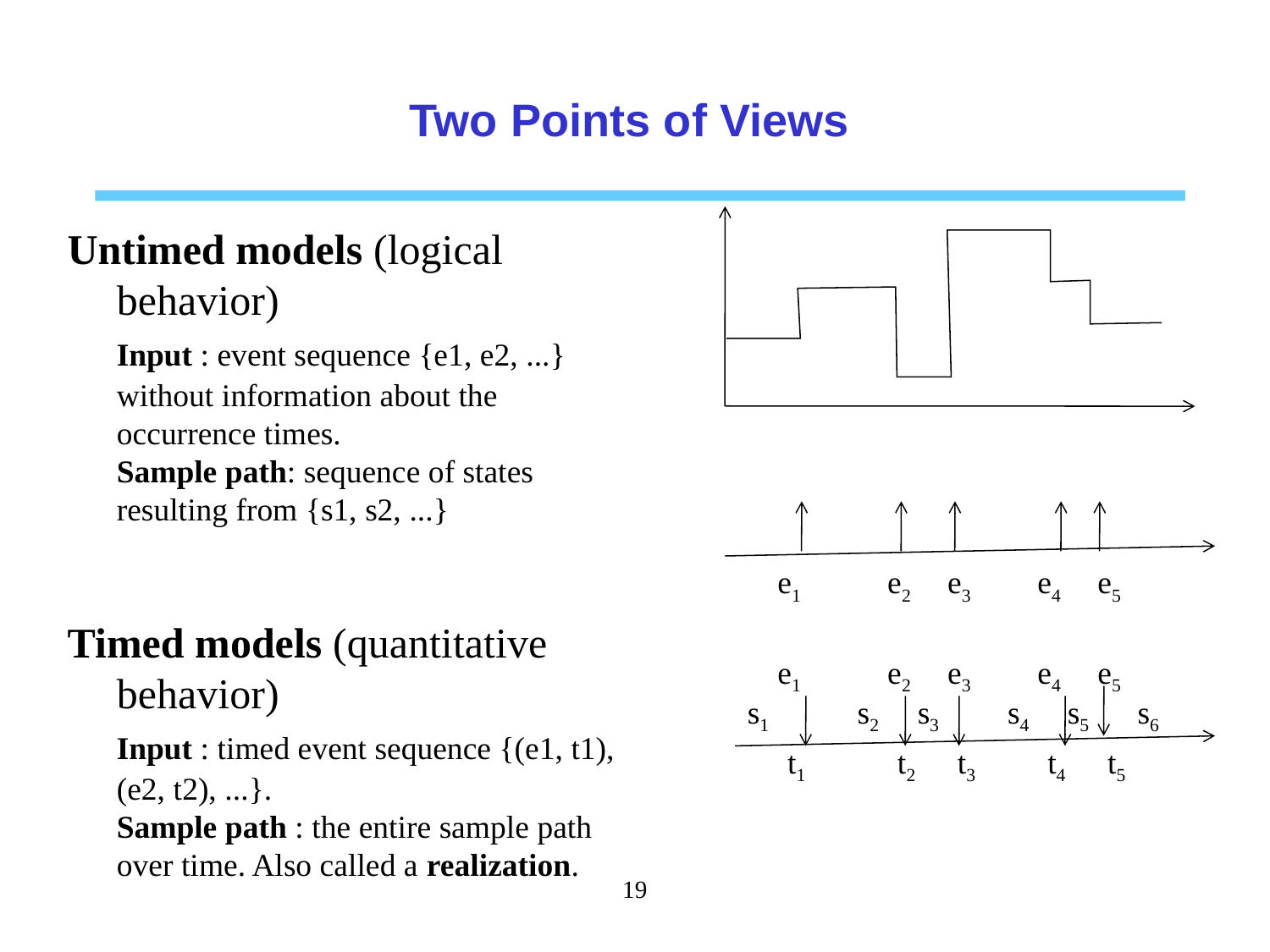

Two Points of Views

Untimed models (logical behavior)
	Input : event sequence {e1, e2, ...} without information about the occurrence times.
	Sample path: sequence of states resulting from {s1, s2, ...}

Timed models (quantitative behavior)
	Input : timed event sequence {(e1, t1), (e2, t2), ...}.
	Sample path : the entire sample path over time. Also called a realization.

e1
e2
e3
e4
e5
e1
e2
e3
e4
e5
s1
s2
s3
s4
s5
s6
t1
t2
t3
t4
t5
19